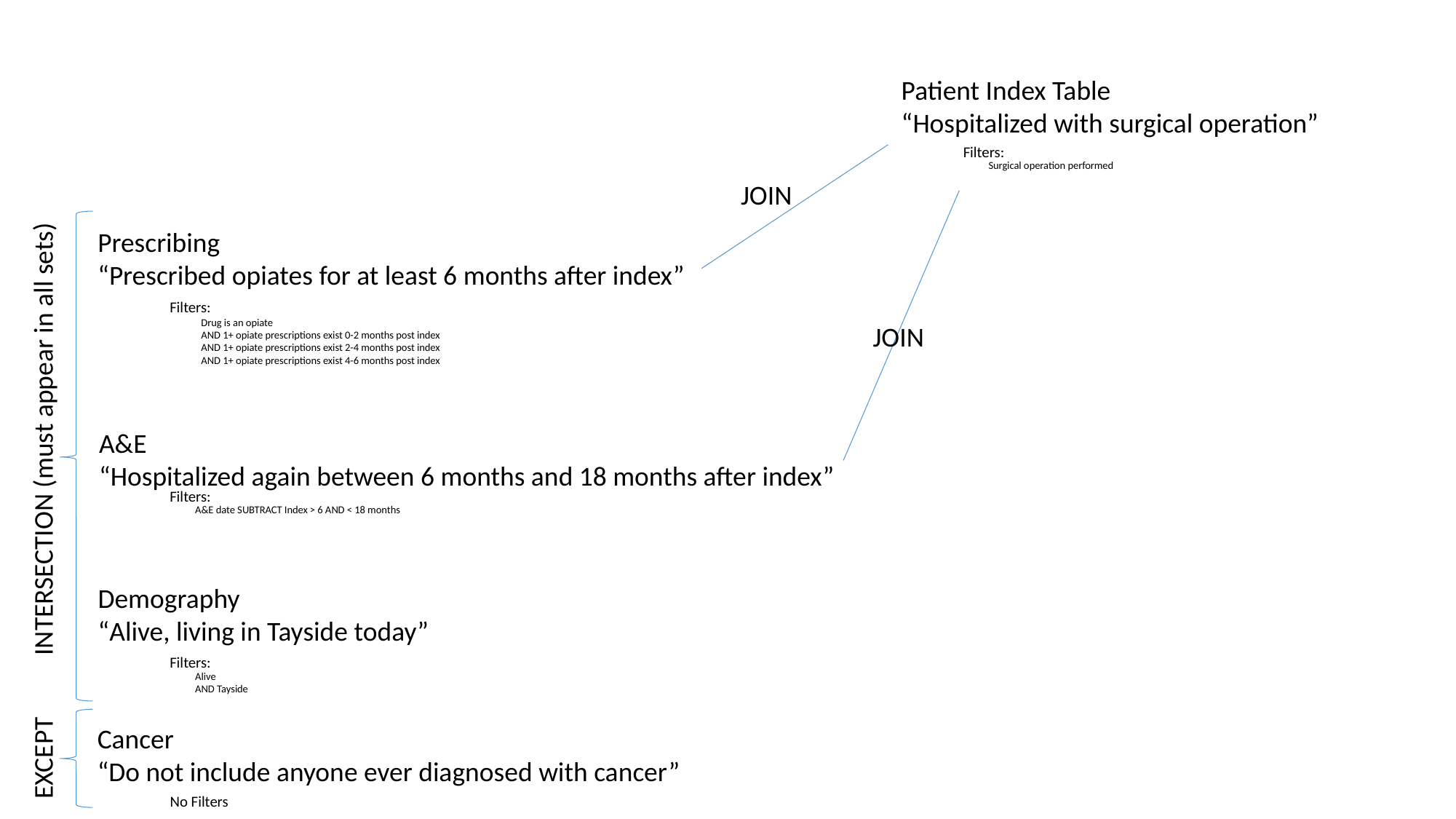

Patient Index Table
“Hospitalized with surgical operation”
Filters:
Surgical operation performed
JOIN

Prescribing
“Prescribed opiates for at least 6 months after index”
Filters:
Drug is an opiate
AND 1+ opiate prescriptions exist 0-2 months post index
AND 1+ opiate prescriptions exist 2-4 months post index
AND 1+ opiate prescriptions exist 4-6 months post index
JOIN
INTERSECTION (must appear in all sets)
A&E
“Hospitalized again between 6 months and 18 months after index”
Filters:
A&E date SUBTRACT Index > 6 AND < 18 months
Demography
“Alive, living in Tayside today”
Filters:
Alive
AND Tayside

Cancer
“Do not include anyone ever diagnosed with cancer”
EXCEPT
No Filters